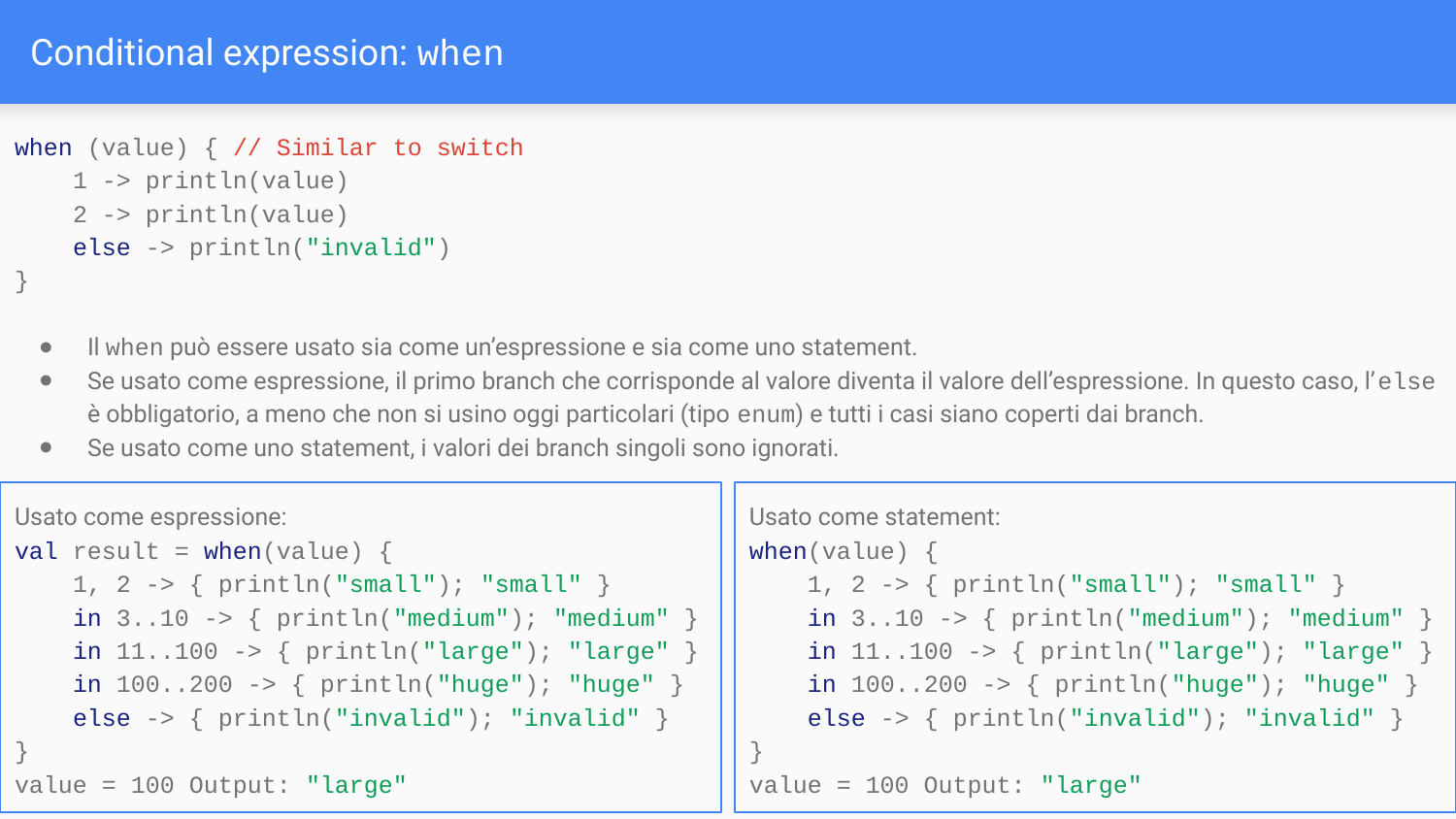

# Conditional expression: when
when (value) { // Similar to switch
    1 -> println(value)
    2 -> println(value)
    else -> println("invalid")
}

Il when può essere usato sia come un’espressione e sia come uno statement.
Se usato come espressione, il primo branch che corrisponde al valore diventa il valore dell’espressione. In questo caso, l’else è obbligatorio, a meno che non si usino oggi particolari (tipo enum) e tutti i casi siano coperti dai branch.
Se usato come uno statement, i valori dei branch singoli sono ignorati.

Usato come espressione:
val result = when(value) {
    1, 2 -> { println("small"); "small" }
    in 3..10 -> { println("medium"); "medium" }
    in 11..100 -> { println("large"); "large" }
    in 100..200 -> { println("huge"); "huge" }
    else -> { println("invalid"); "invalid" }
}
value = 100 Output: "large"
Usato come statement:
when(value) {
    1, 2 -> { println("small"); "small" }
    in 3..10 -> { println("medium"); "medium" }
    in 11..100 -> { println("large"); "large" }
    in 100..200 -> { println("huge"); "huge" }
    else -> { println("invalid"); "invalid" }
}
value = 100 Output: "large"